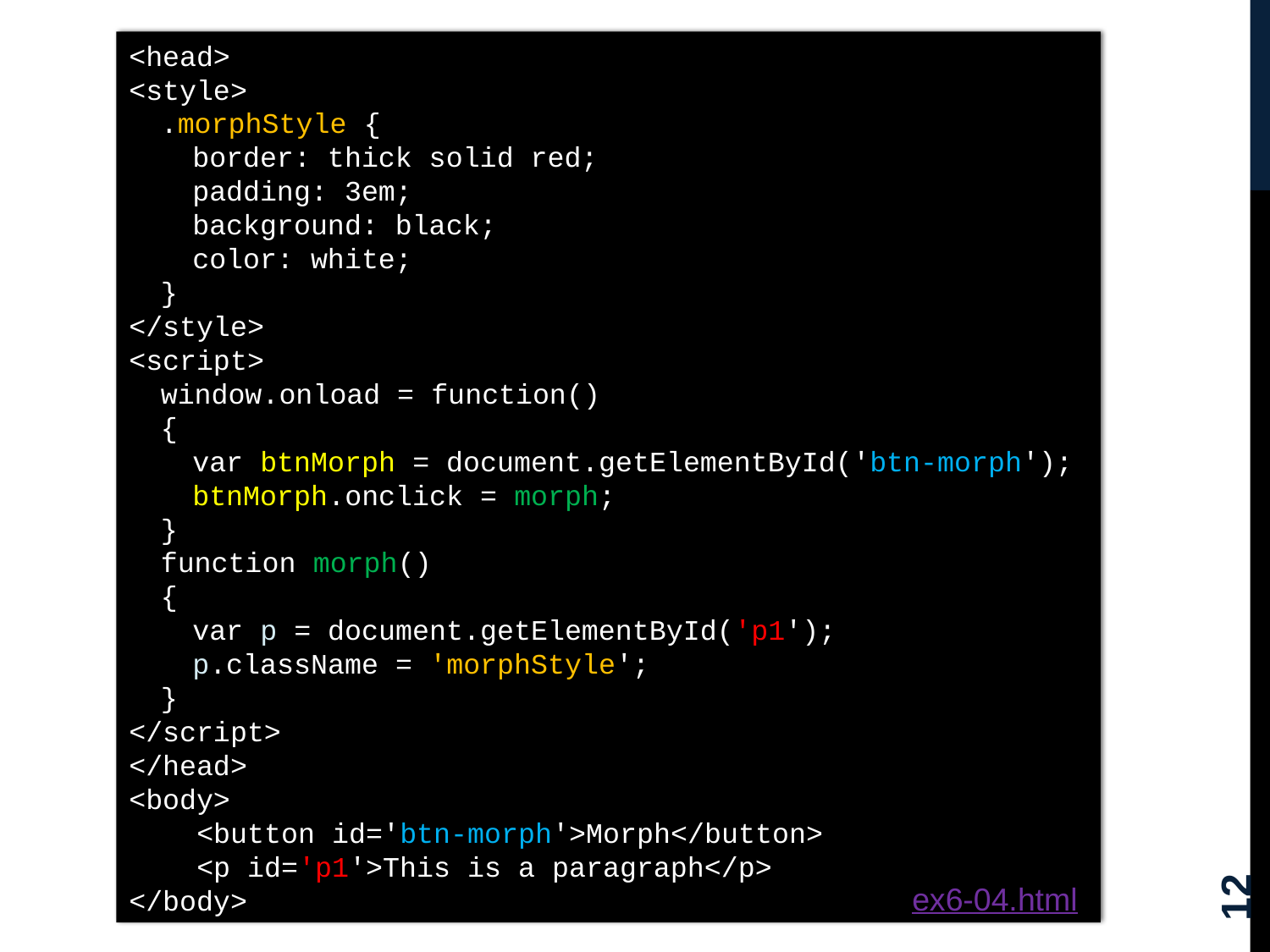

<head>
<style>
	.morphStyle {
		border: thick solid red;
		padding: 3em;
		background: black;
		color: white;
	}
</style>
<script>
	window.onload = function()
	{
		var btnMorph = document.getElementById('btn-morph');
		btnMorph.onclick = morph;
	}
	function morph()
	{
		var p = document.getElementById('p1');
		p.className = 'morphStyle';
	}
</script>
</head>
<body>
    <button id='btn-morph'>Morph</button>
    <p id='p1'>This is a paragraph</p>
</body>
12
ex6-04.html